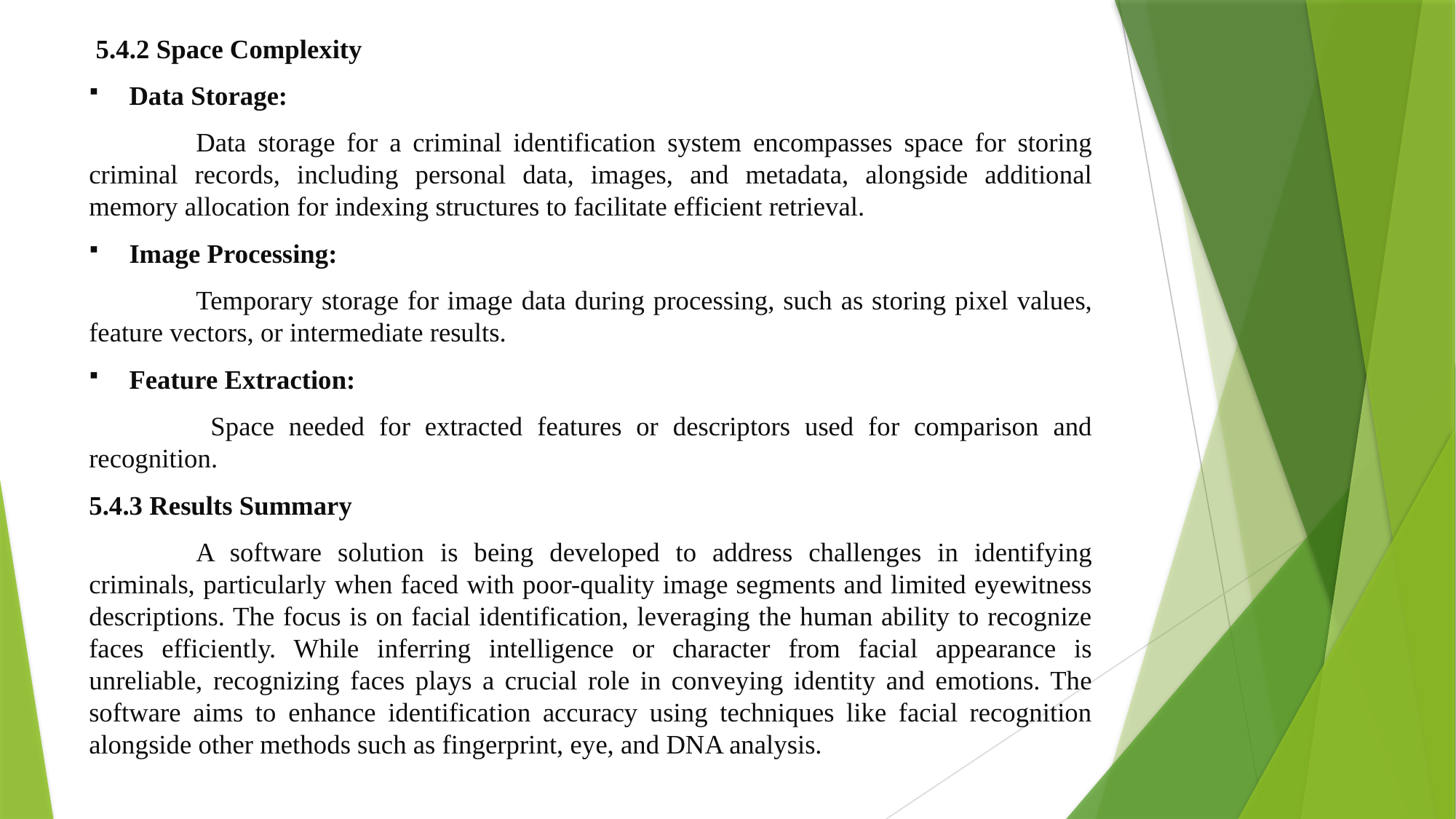

5.4.2 Space Complexity
Data Storage:
		Data storage for a criminal identification system encompasses space for storing criminal records, including personal data, images, and metadata, alongside additional memory allocation for indexing structures to facilitate efficient retrieval.
Image Processing:
		Temporary storage for image data during processing, such as storing pixel values, feature vectors, or intermediate results.
Feature Extraction:
		 Space needed for extracted features or descriptors used for comparison and recognition.
5.4.3 Results Summary
		A software solution is being developed to address challenges in identifying criminals, particularly when faced with poor-quality image segments and limited eyewitness descriptions. The focus is on facial identification, leveraging the human ability to recognize faces efficiently. While inferring intelligence or character from facial appearance is unreliable, recognizing faces plays a crucial role in conveying identity and emotions. The software aims to enhance identification accuracy using techniques like facial recognition alongside other methods such as fingerprint, eye, and DNA analysis.